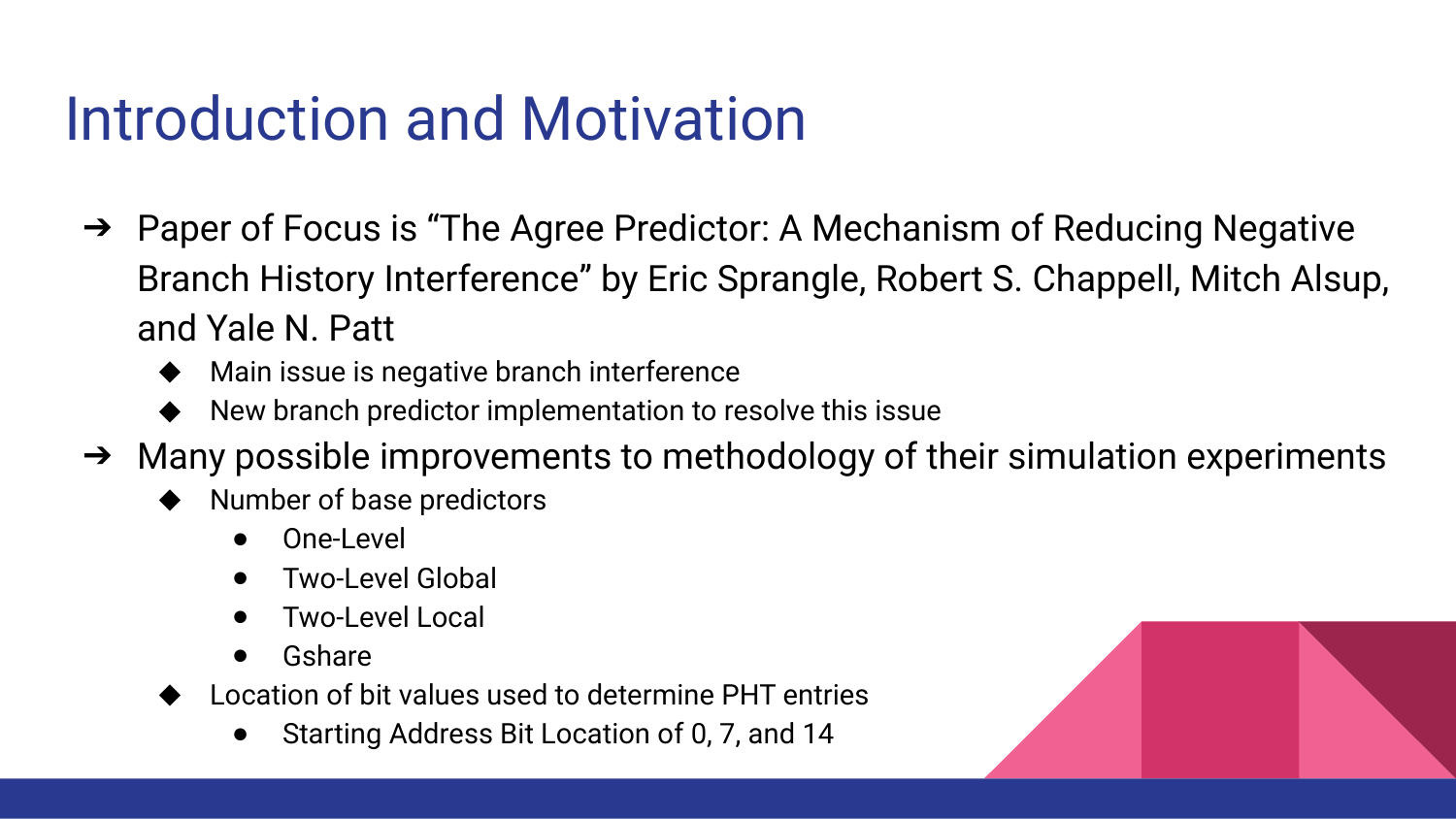

# Introduction and Motivation
Paper of Focus is “The Agree Predictor: A Mechanism of Reducing Negative Branch History Interference” by Eric Sprangle, Robert S. Chappell, Mitch Alsup, and Yale N. Patt
Main issue is negative branch interference
New branch predictor implementation to resolve this issue
Many possible improvements to methodology of their simulation experiments
Number of base predictors
One-Level
Two-Level Global
Two-Level Local
Gshare
Location of bit values used to determine PHT entries
Starting Address Bit Location of 0, 7, and 14